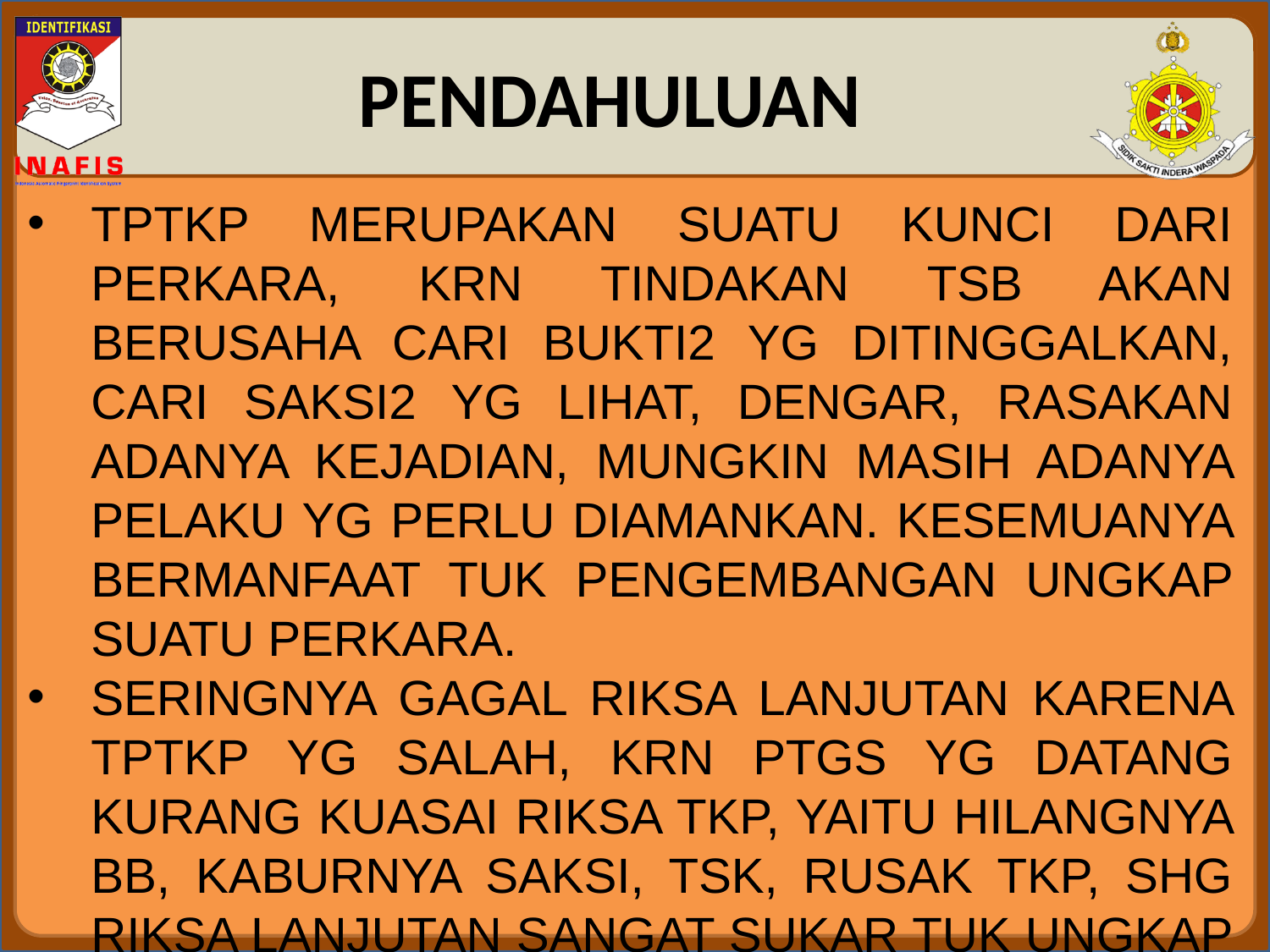

# PENDAHULUAN
TPTKP MERUPAKAN SUATU KUNCI DARI PERKARA, KRN TINDAKAN TSB AKAN BERUSAHA CARI BUKTI2 YG DITINGGALKAN, CARI SAKSI2 YG LIHAT, DENGAR, RASAKAN ADANYA KEJADIAN, MUNGKIN MASIH ADANYA PELAKU YG PERLU DIAMANKAN. KESEMUANYA BERMANFAAT TUK PENGEMBANGAN UNGKAP SUATU PERKARA.
SERINGNYA GAGAL RIKSA LANJUTAN KARENA TPTKP YG SALAH, KRN PTGS YG DATANG KURANG KUASAI RIKSA TKP, YAITU HILANGNYA BB, KABURNYA SAKSI, TSK, RUSAK TKP, SHG RIKSA LANJUTAN SANGAT SUKAR TUK UNGKAP PERKARA YG TERJADI.